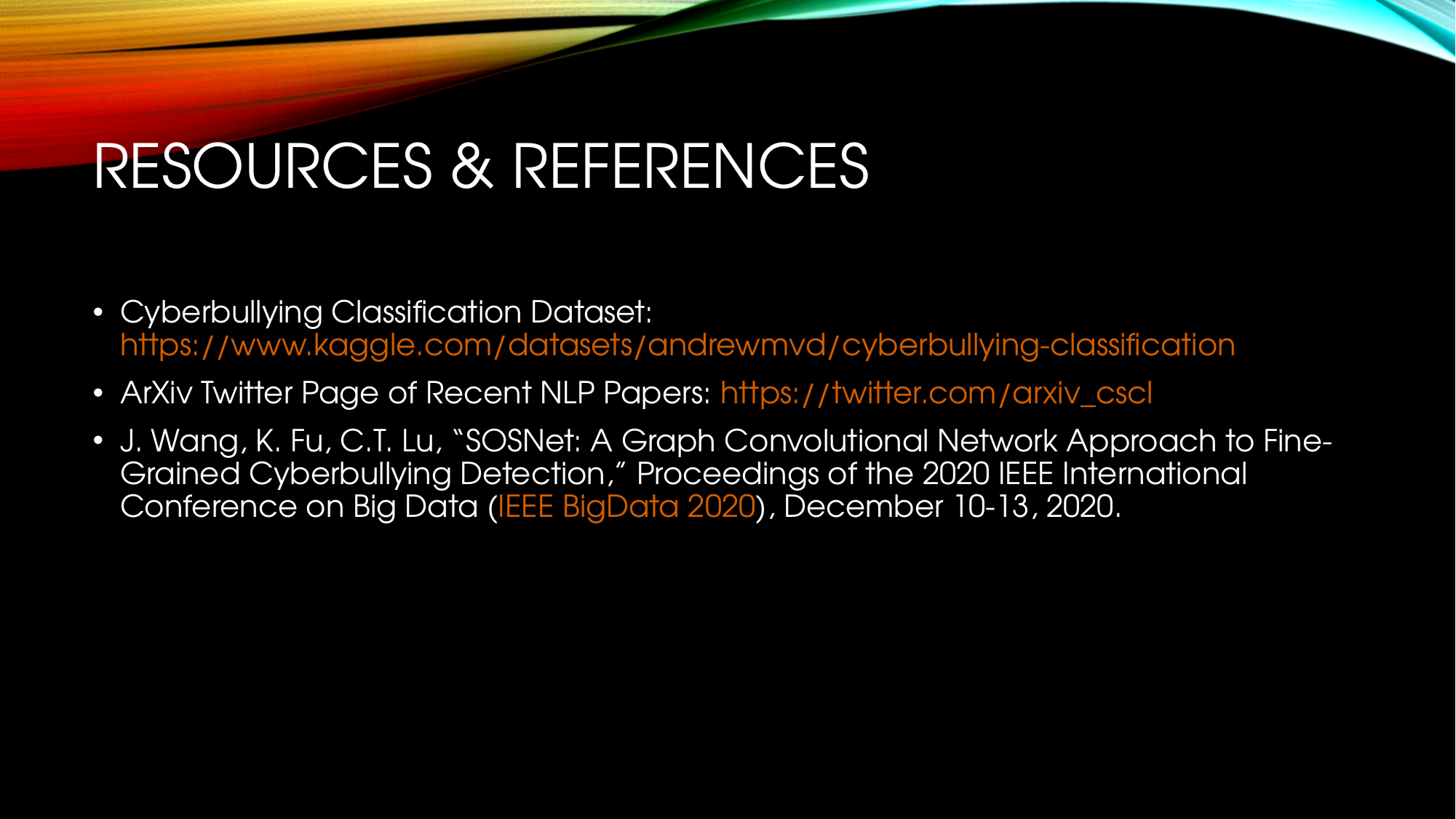

# Resources & REferences
Resources
Cyberbullying Classification Dataset: https://www.kaggle.com/datasets/andrewmvd/cyberbullying-classification
ArXiv Twitter Page of Recent NLP Papers: https://twitter.com/arxiv_cscl
J. Wang, K. Fu, C.T. Lu, “SOSNet: A Graph Convolutional Network Approach to Fine-Grained Cyberbullying Detection,” Proceedings of the 2020 IEEE International Conference on Big Data (IEEE BigData 2020), December 10-13, 2020.